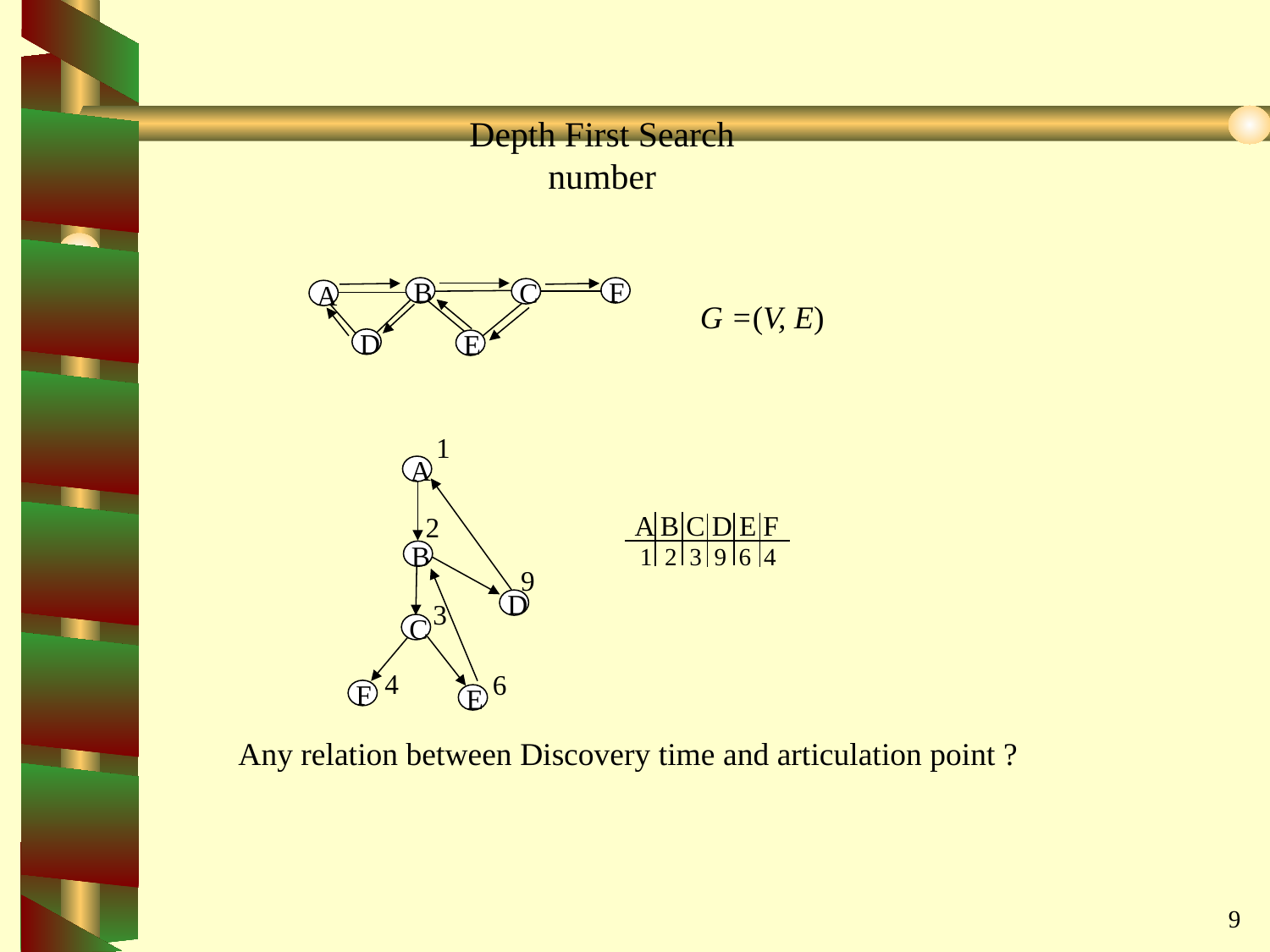

Depth First Search number
B
F
C
A

G =(V, E)
D
E

1
A

A B C D E F
 1  2  3  9  6  4
2
B

9
D

3
C

4
6
F
E

Any relation between Discovery time and articulation point ?